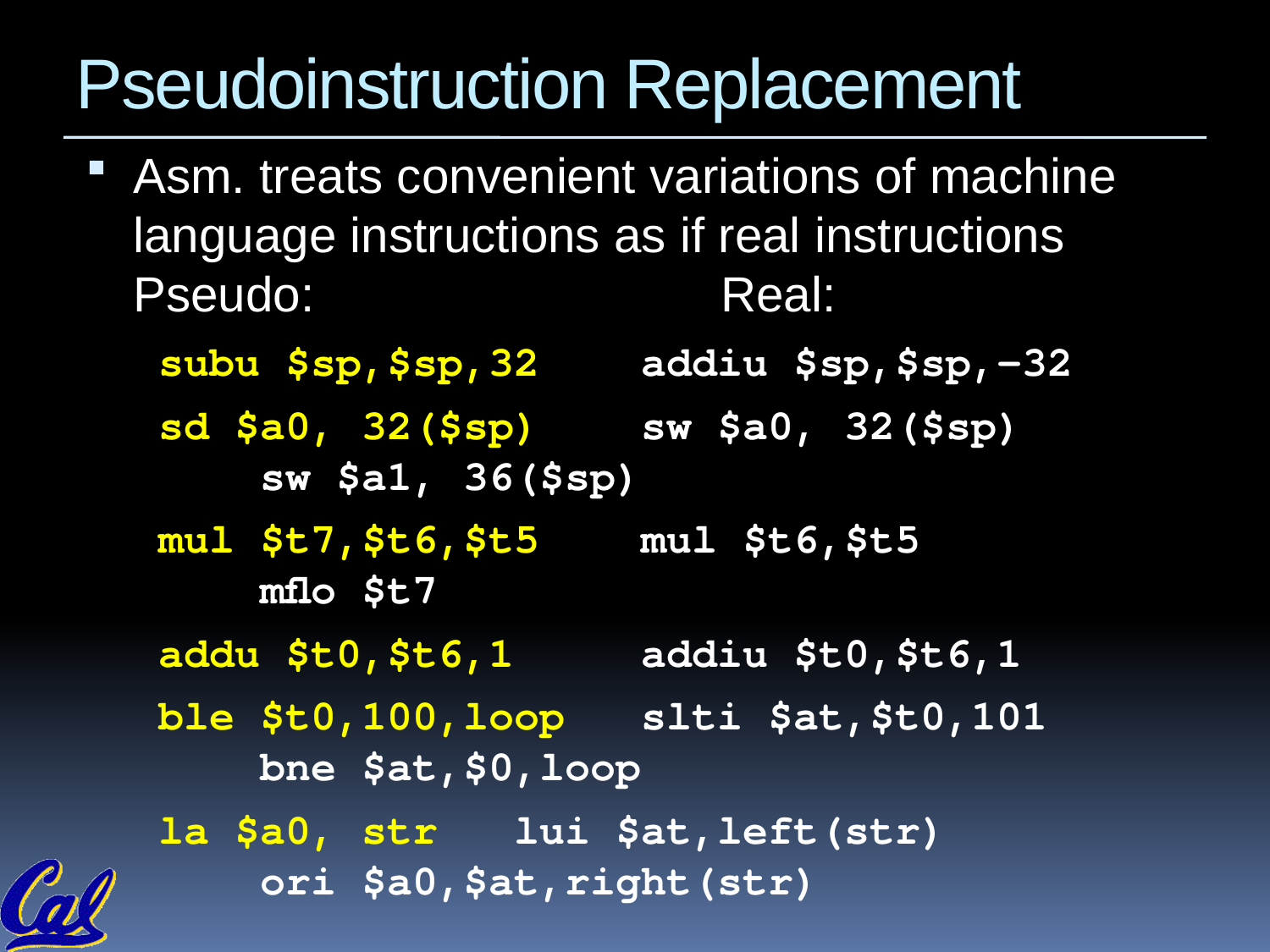

# Pseudoinstruction Replacement
Asm. treats convenient variations of machine language instructions as if real instructions
Pseudo:	Real:
	 subu $sp,$sp,32	addiu $sp,$sp,-32
	 sd $a0, 32($sp) 	sw $a0, 32($sp)
	sw $a1, 36($sp)
	 mul $t7,$t6,$t5	mul $t6,$t5
	mflo $t7
	 addu $t0,$t6,1	addiu $t0,$t6,1
	 ble $t0,100,loop	slti $at,$t0,101
	bne $at,$0,loop
	 la $a0, str	lui $at,left(str)
 	ori $a0,$at,right(str)